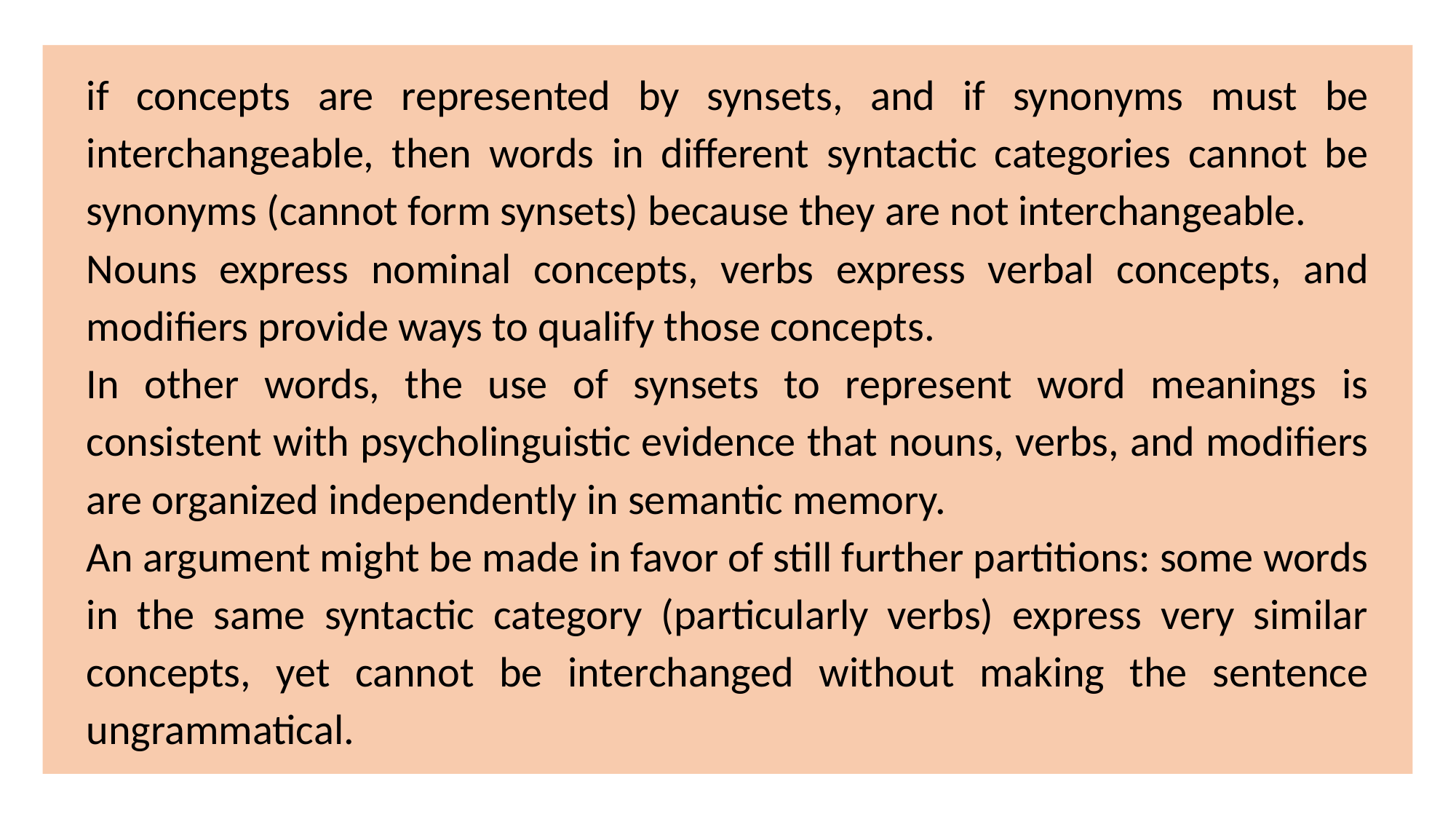

if concepts are represented by synsets, and if synonyms must be interchangeable, then words in different syntactic categories cannot be synonyms (cannot form synsets) because they are not interchangeable.
Nouns express nominal concepts, verbs express verbal concepts, and modifiers provide ways to qualify those concepts.
In other words, the use of synsets to represent word meanings is consistent with psycholinguistic evidence that nouns, verbs, and modifiers are organized independently in semantic memory.
An argument might be made in favor of still further partitions: some words in the same syntactic category (particularly verbs) express very similar concepts, yet cannot be interchanged without making the sentence ungrammatical.